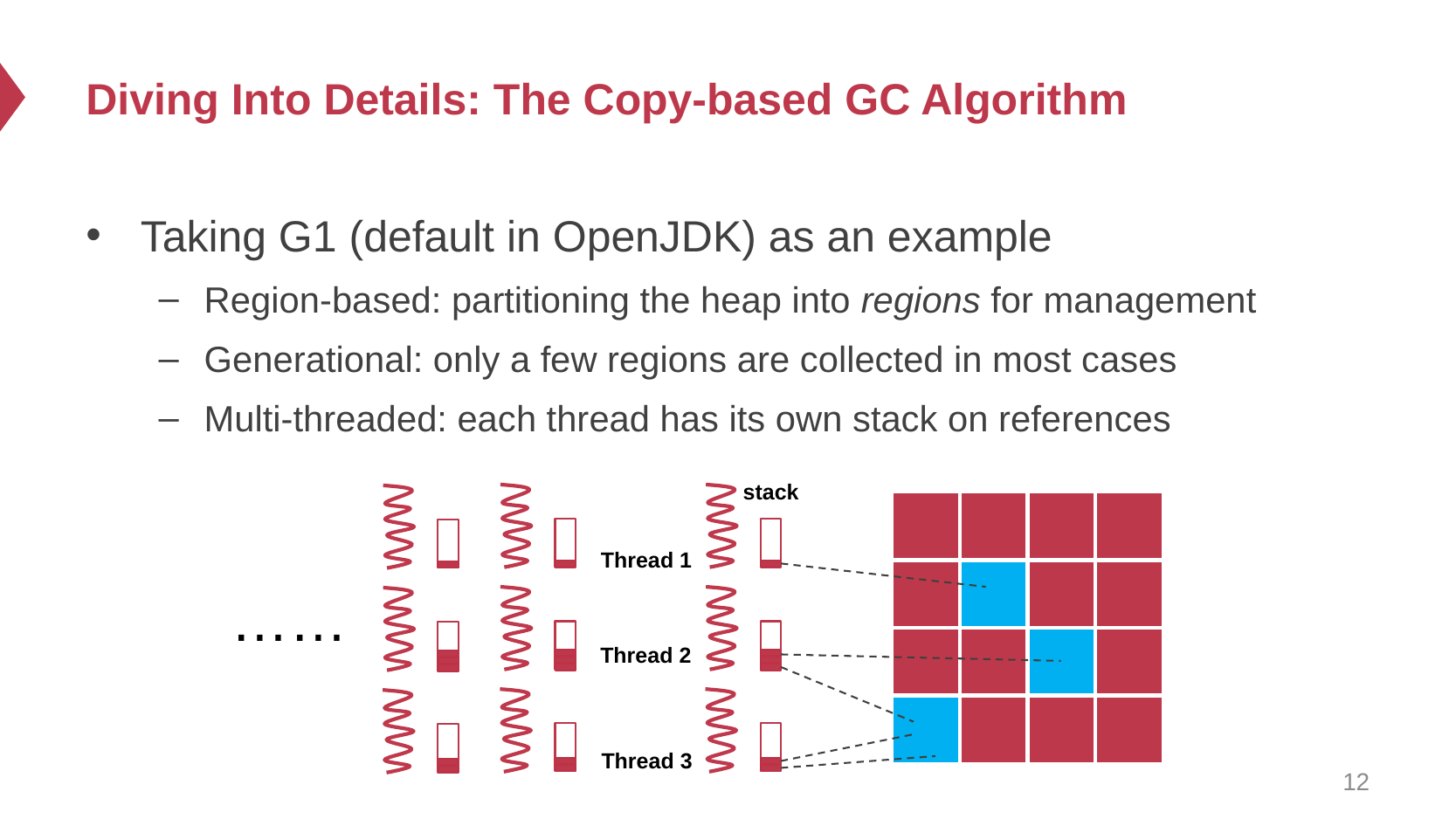

# Diving Into Details: The Copy-based GC Algorithm
Taking G1 (default in OpenJDK) as an example
Region-based: partitioning the heap into regions for management
Generational: only a few regions are collected in most cases
Multi-threaded: each thread has its own stack on references

stack

Thread 1

……

Thread 2

Thread 3

12